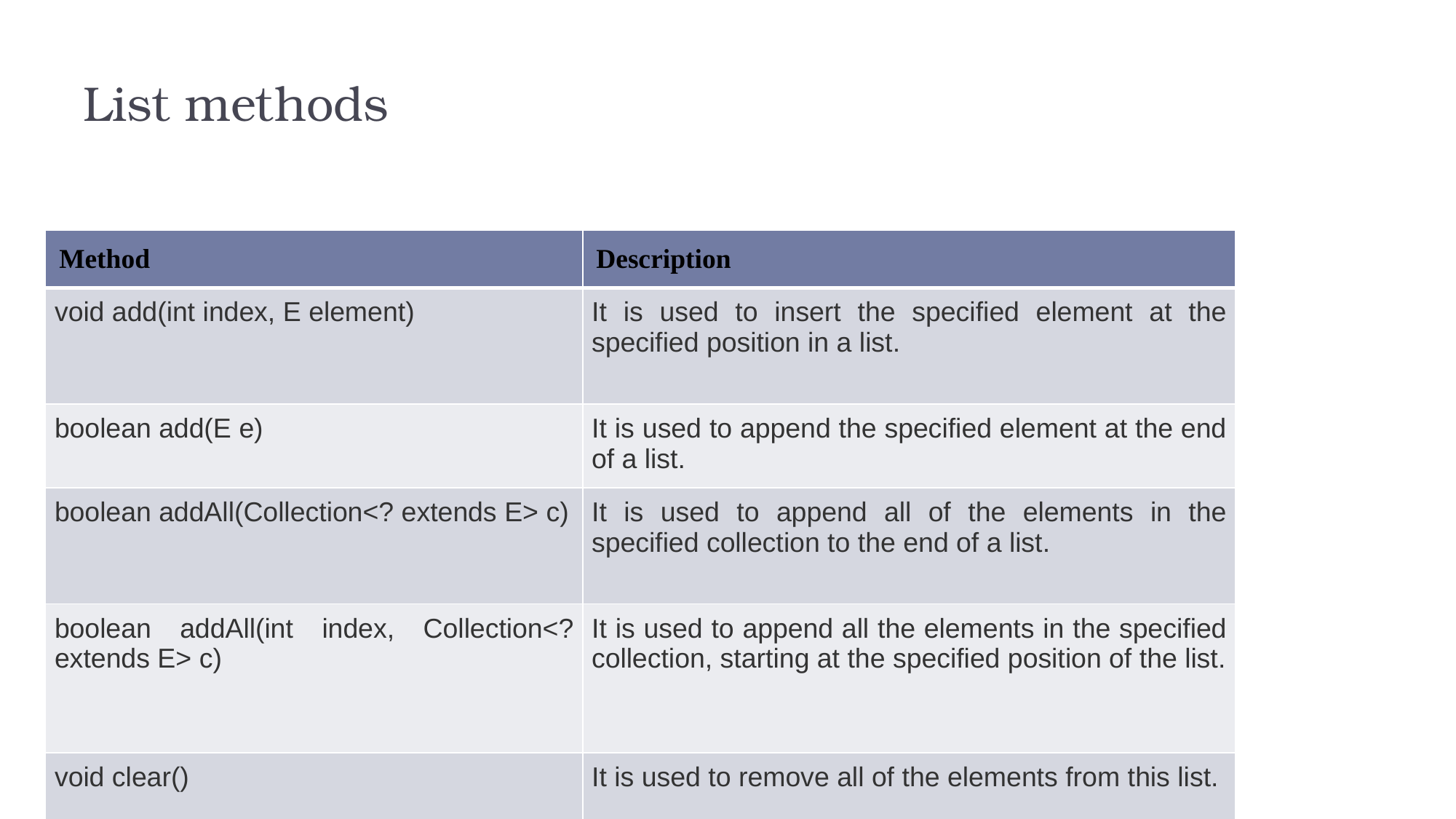

# List methods
| Method | Description |
| --- | --- |
| void add(int index, E element) | It is used to insert the specified element at the specified position in a list. |
| boolean add(E e) | It is used to append the specified element at the end of a list. |
| boolean addAll(Collection<? extends E> c) | It is used to append all of the elements in the specified collection to the end of a list. |
| boolean addAll(int index, Collection<? extends E> c) | It is used to append all the elements in the specified collection, starting at the specified position of the list. |
| void clear() | It is used to remove all of the elements from this list. |
|  |  |
| boolean equals(Object o) | It is used to compare the specified object with the elements of a list. |
| int hashcode() | It is used to return the hash code value for a list. |
| E get(int index) | It is used to fetch the element from the particular position of the list. |
| boolean isEmpty() | It returns true if the list is empty, otherwise false. |
| int lastIndexOf(Object o) | It is used to return the index in this list of the last occurrence of the specified element, or -1 if the list does not contain this element. |
| Object[] toArray() | It is used to return an array containing all of the elements in this list in the correct order. |
| <T> T[] toArray(T[] a) | It is used to return an array containing all of the elements in this list in the correct order. |
| boolean contains(Object o) | It returns true if the list contains the specified element |
| boolean containsAll(Collection<?> c) | It returns true if the list contains all the specified element |
| int indexOf(Object o) | It is used to return the index in this list of the first occurrence of the specified element, or -1 if the List does not contain this element. |
| E remove(int index) | It is used to remove the element present at the specified position in the list. |
| boolean remove(Object o) | It is used to remove the first occurrence of the specified element. |
| boolean removeAll(Collection<?> c) | It is used to remove all the elements from the list. |
| void replaceAll(UnaryOperator<E> operator) | It is used to replace all the elements from the list with the specified element. |
| void retainAll(Collection<?> c) | It is used to retain all the elements in the list that are present in the specified collection. |
| E set(int index, E element) | It is used to replace the specified element in the list, present at the specified position. |
| void sort(Comparator<? super E> c) | It is used to sort the elements of the list on the basis of specified comparator. |
| Spliterator<E> spliterator() | It is used to create spliterator over the elements in a list. |
| List<E> subList(int fromIndex, int toIndex) | It is used to fetch all the elements lies within the given range. |
| int size() | It is used to return the number of elements present in the list. |
39